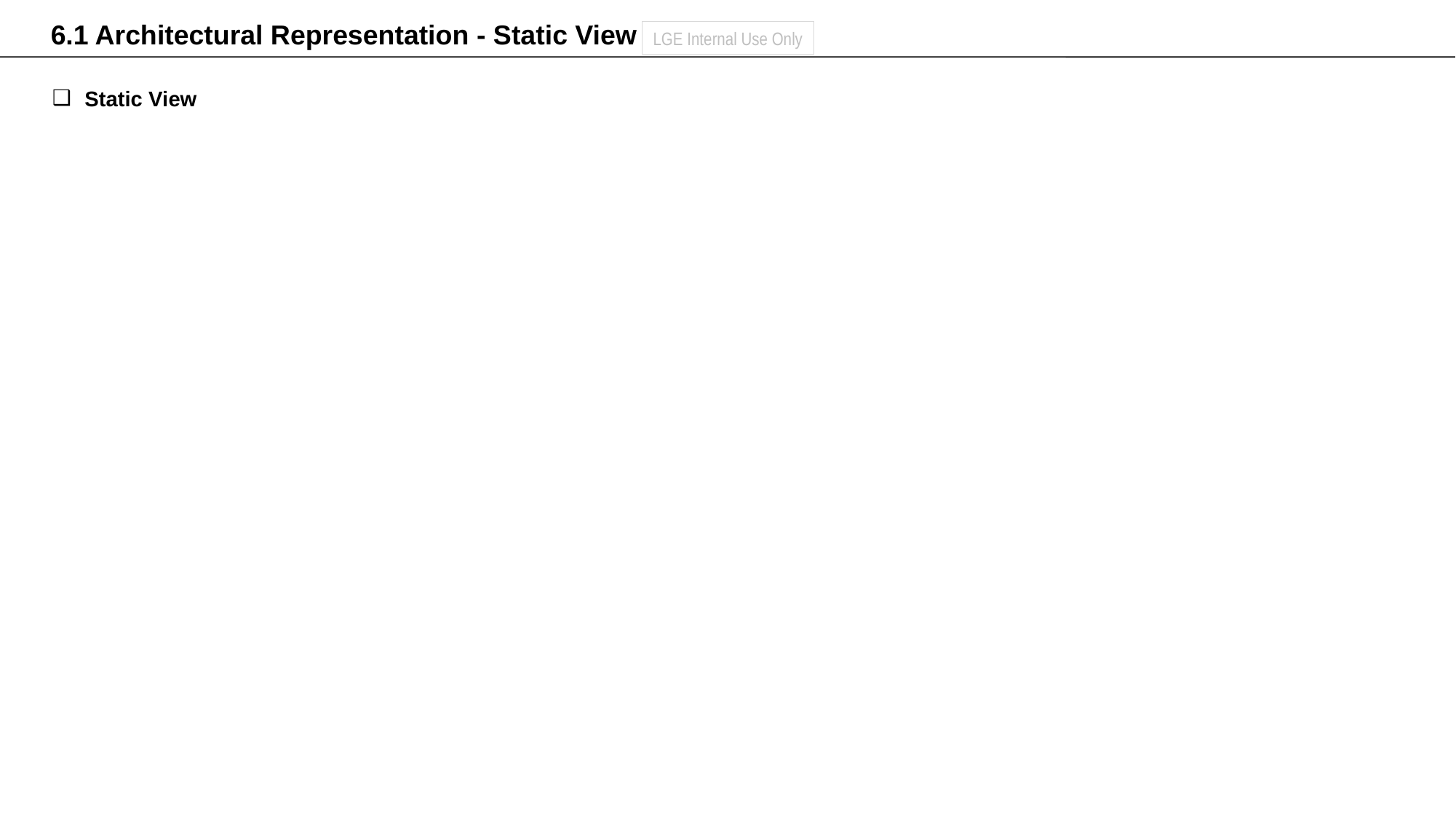

6.1 Architectural Representation - Static View
Static View